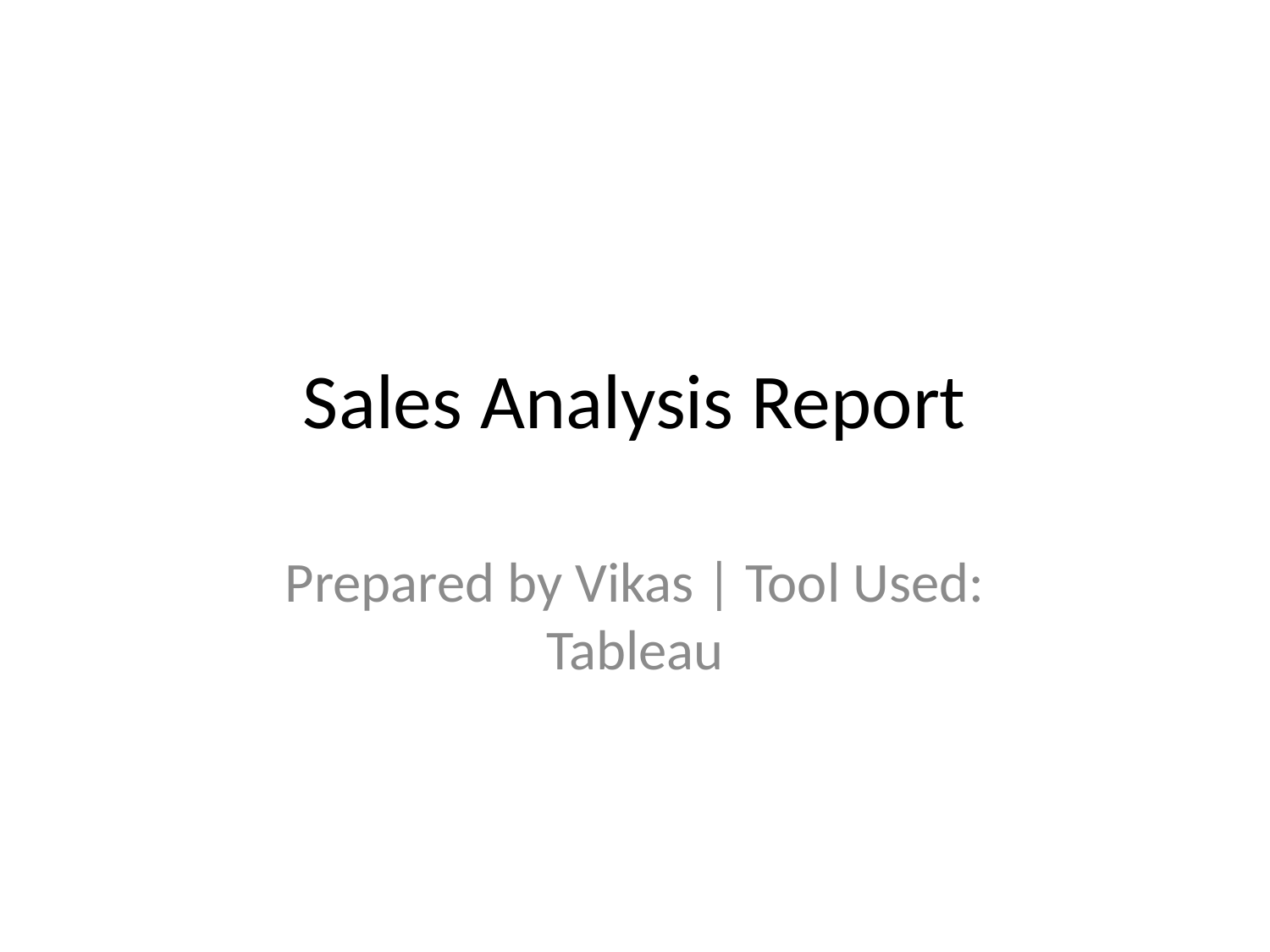

# Sales Analysis Report
Prepared by Vikas | Tool Used: Tableau